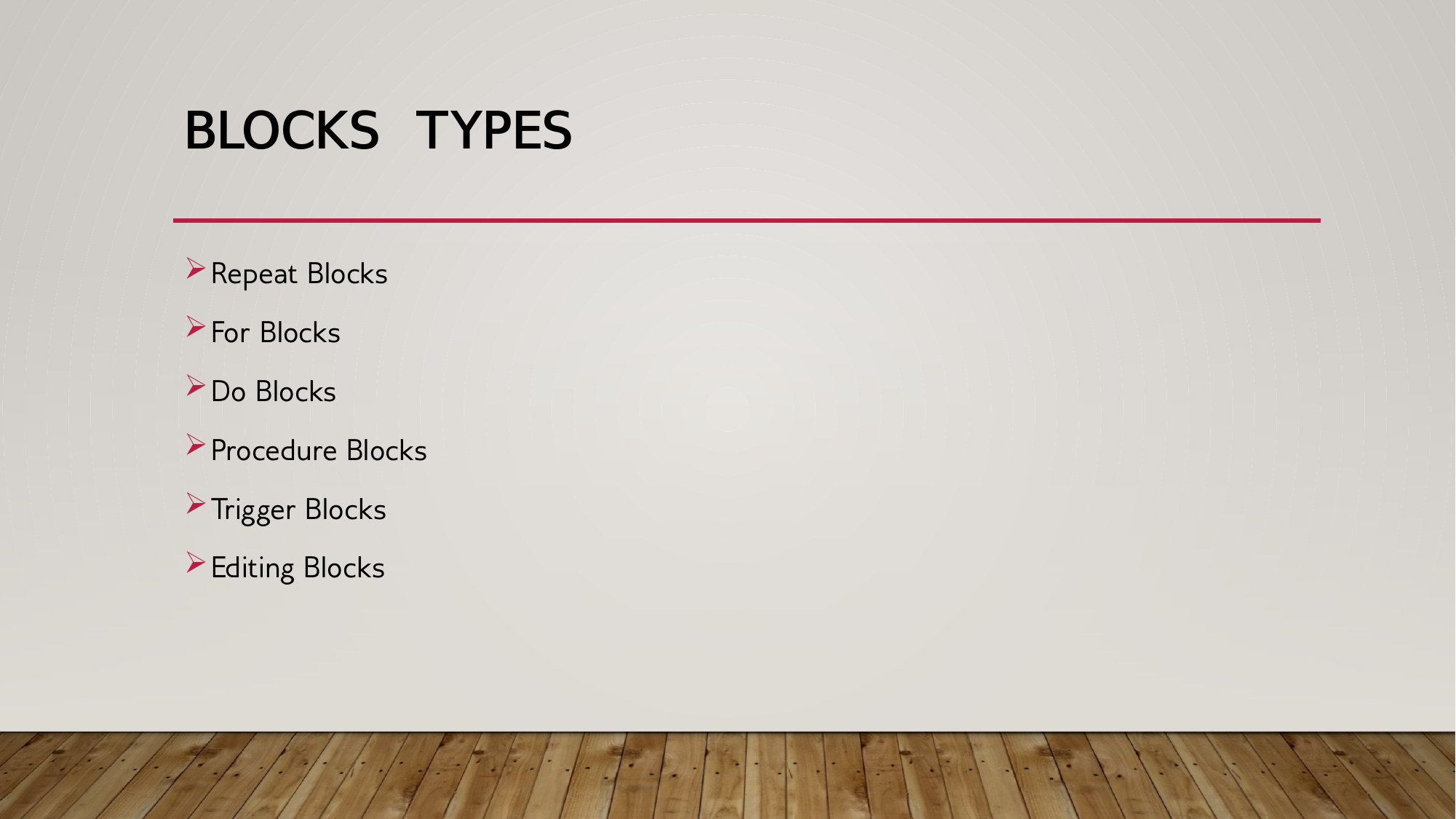

# Blocks  types
Repeat Blocks
For Blocks
Do Blocks
Procedure Blocks
Trigger Blocks
Editing Blocks